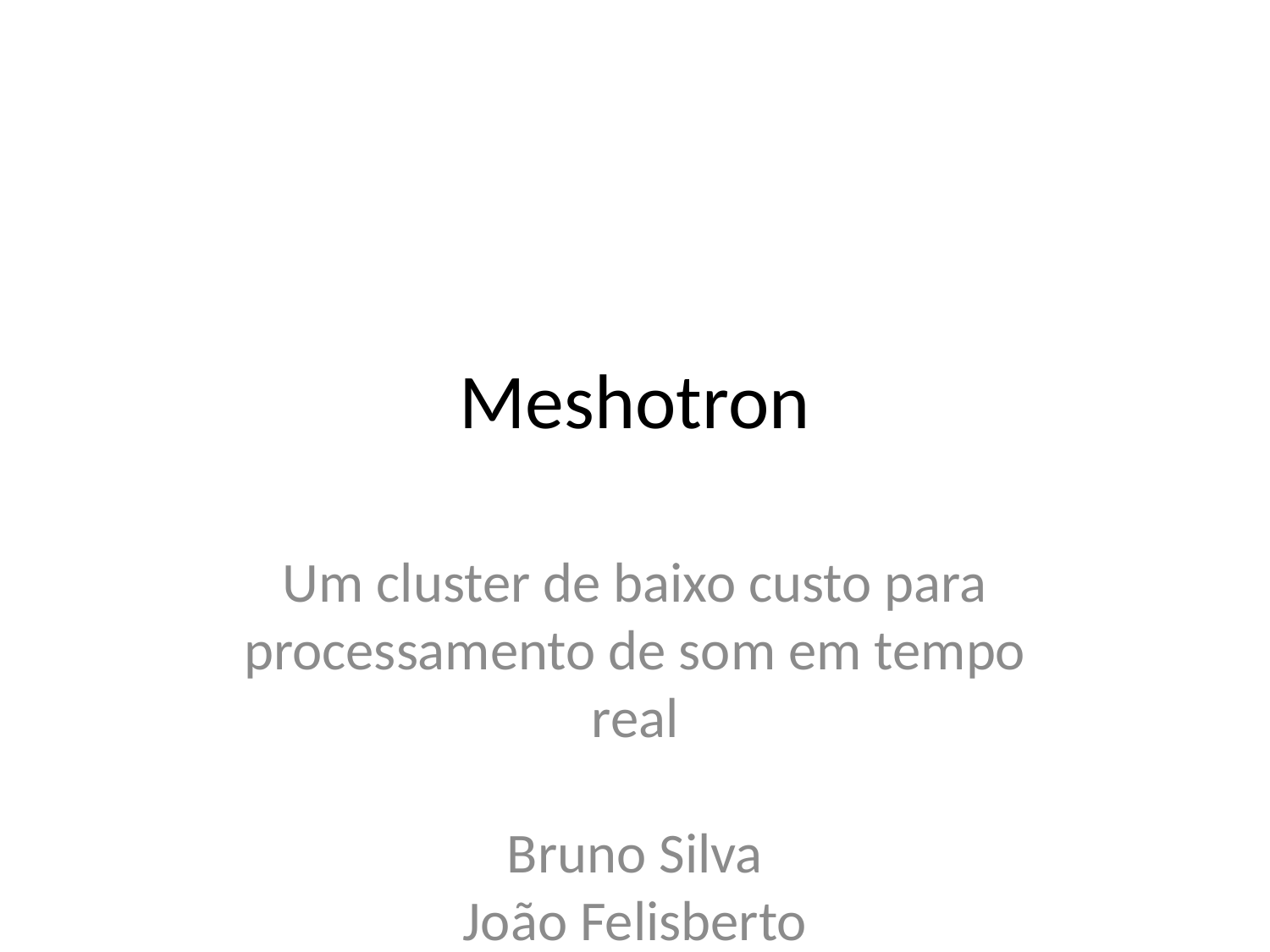

# Meshotron
Um cluster de baixo custo para processamento de som em tempo real
Bruno Silva
João Felisberto
Jodionísio Muachifi
Marta Oliveira
Ruben Castelhano
Vasco Santos